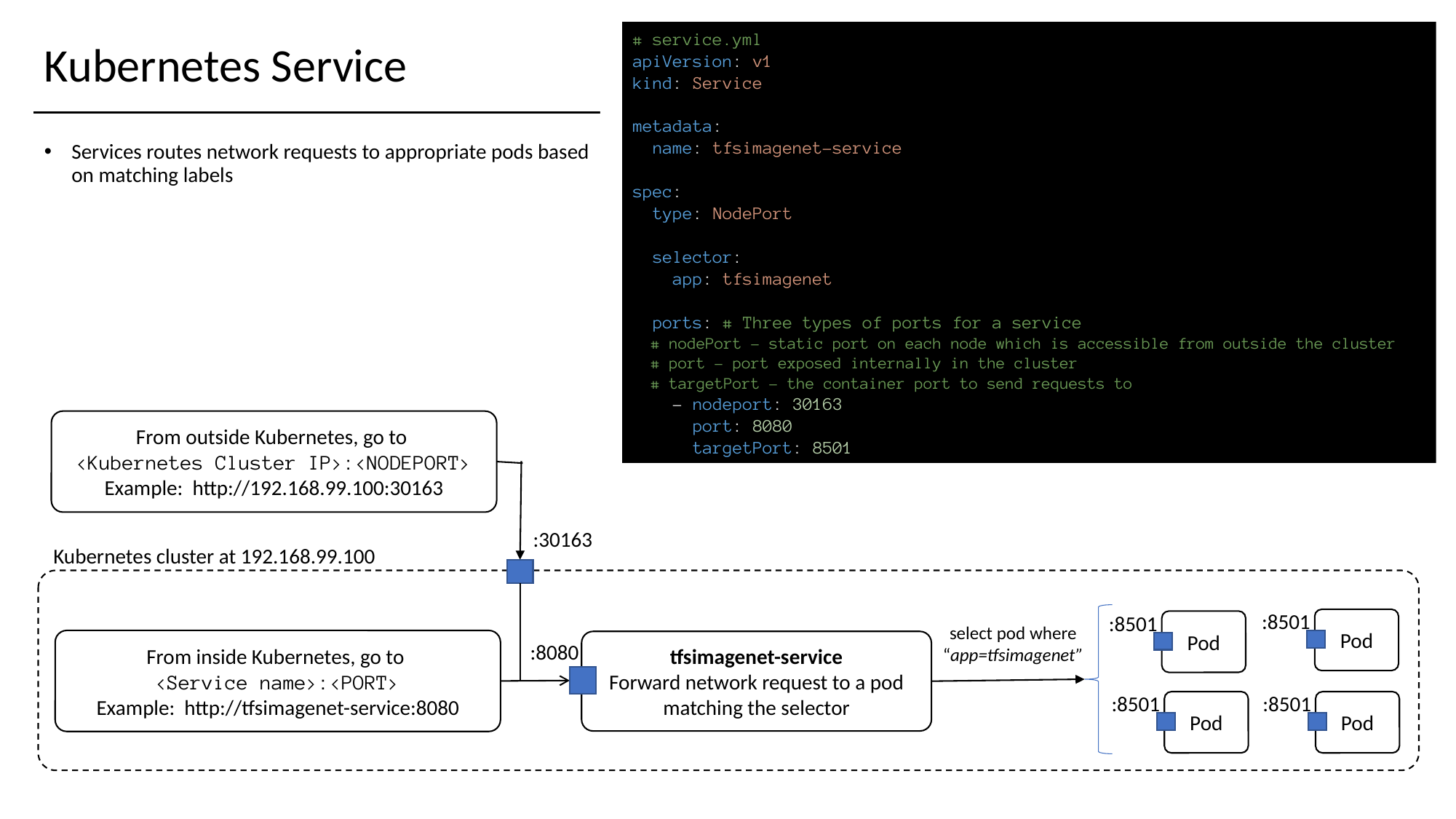

# service.yml
apiVersion: v1
kind: Service

metadata:
  name: tfsimagenet-service
spec:
  type: NodePort
  selector:
    app: tfsimagenet
  ports: # Three types of ports for a service
  # nodePort – static port on each node which is accessible from outside the cluster
  # port – port exposed internally in the cluster
  # targetPort – the container port to send requests to
    - nodeport: 30163
      port: 8080
      targetPort: 8501
# Kubernetes Service

Services routes network requests to appropriate pods based on matching labels

From outside Kubernetes, go to
<Kubernetes Cluster IP>:<NODEPORT> Example:  http://192.168.99.100:30163
:30163
Kubernetes cluster at 192.168.99.100

:8501
:8501

Pod
Pod
select pod where “app=tfsimagenet”
From inside Kubernetes, go to
<Service name>:<PORT>
Example:  http://tfsimagenet-service:8080

tfsimagenet-service
Forward network request to a pod matching the selector

:8080

:8501
:8501
Pod
Pod